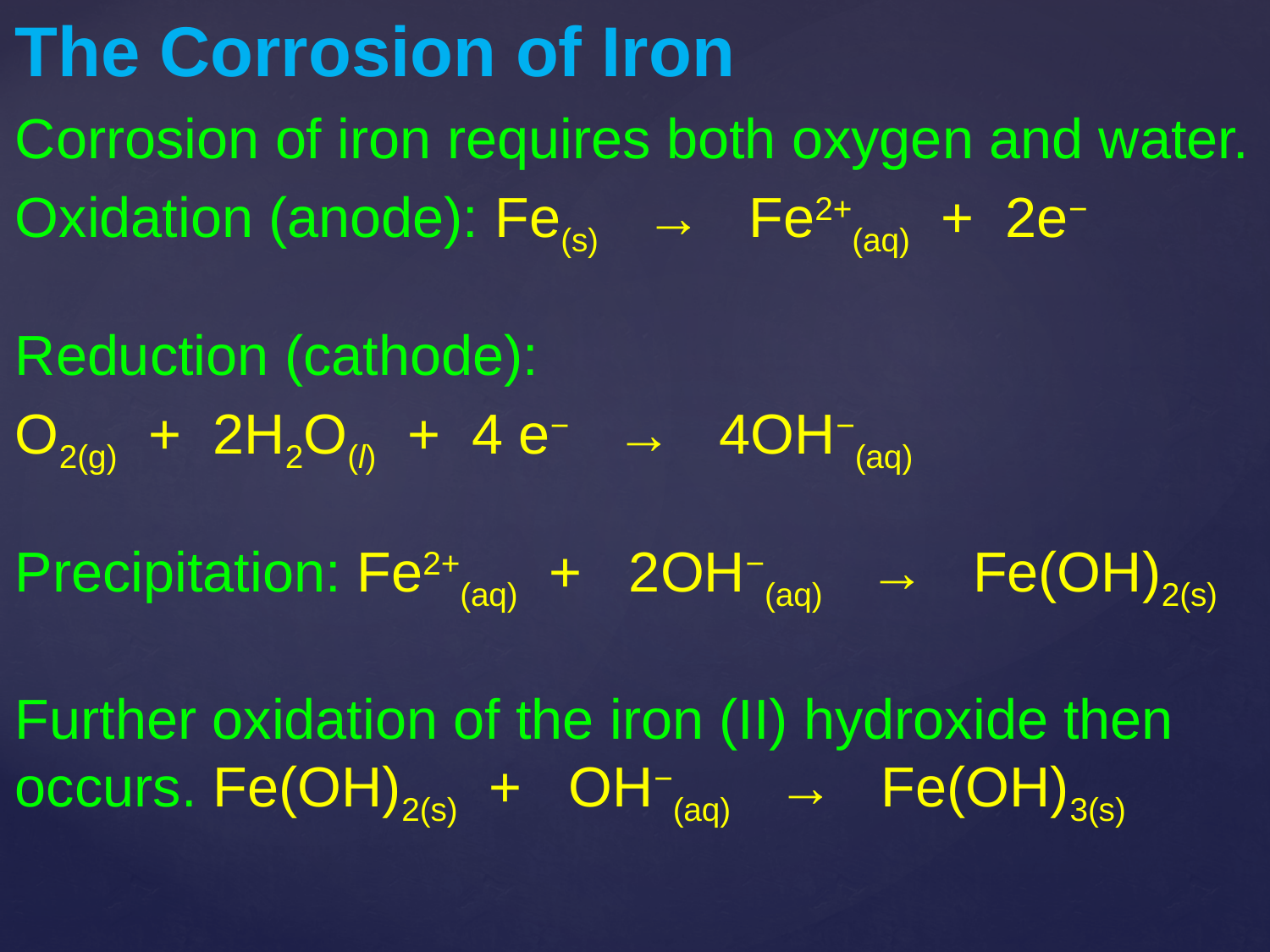

The Corrosion of Iron
Corrosion of iron requires both oxygen and water.
Oxidation (anode): Fe(s)   →   Fe2+(aq)  +  2e−

Reduction (cathode):
O2(g)  +  2H2O(l)  +  4 e−   →   4OH−(aq)

Precipitation: Fe2+(aq)  +   2OH−(aq)   →   Fe(OH)2(s)

Further oxidation of the iron (II) hydroxide then occurs. Fe(OH)2(s)  +   OH−(aq)   →   Fe(OH)3(s)